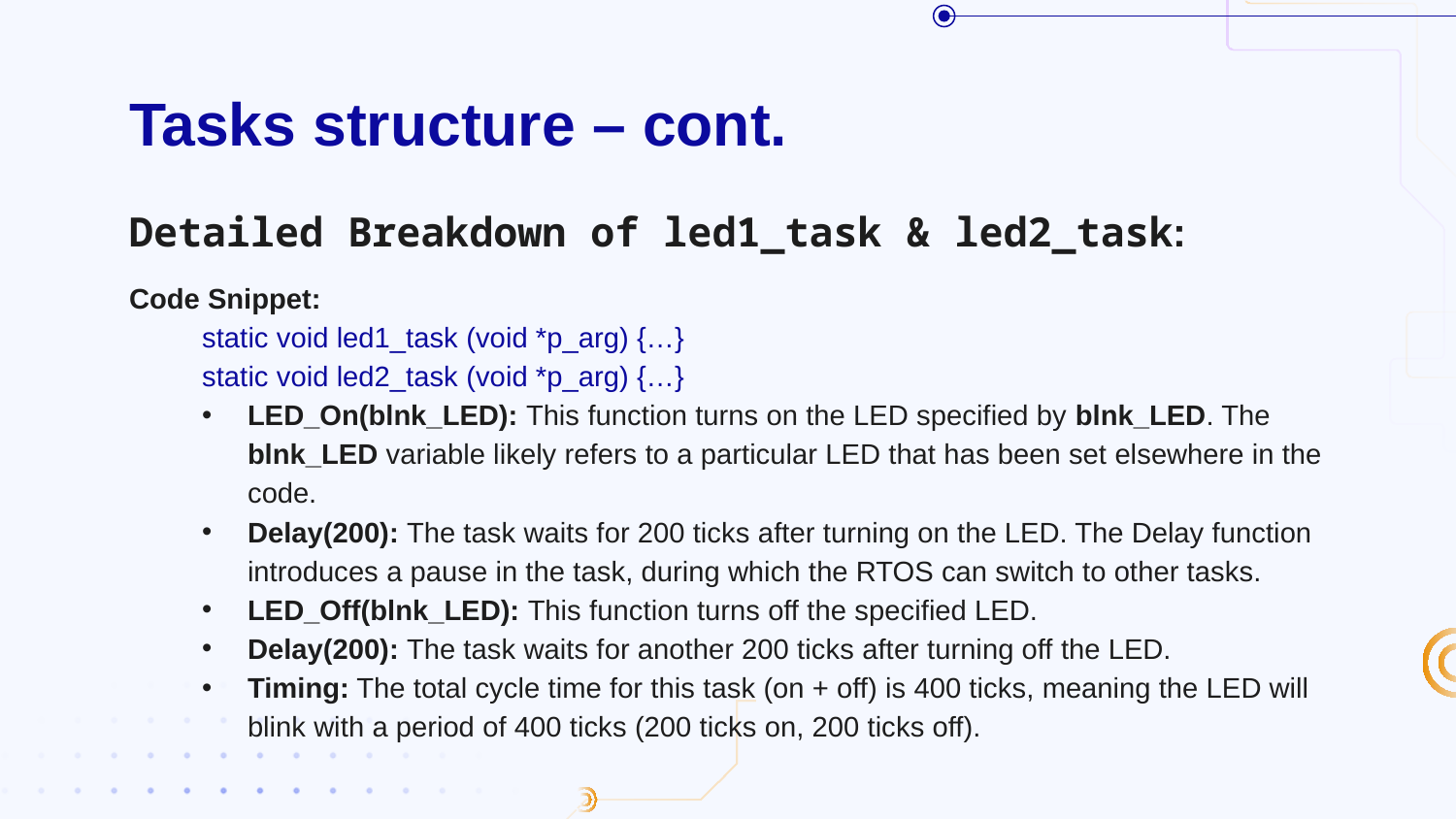

# Tasks structure – cont.

Detailed Breakdown of led1_task & led2_task:
Code Snippet:
static void led1_task (void *p_arg) {…}
static void led2_task (void *p_arg) {…}
LED_On(blnk_LED): This function turns on the LED specified by blnk_LED. The blnk_LED variable likely refers to a particular LED that has been set elsewhere in the code.
Delay(200): The task waits for 200 ticks after turning on the LED. The Delay function introduces a pause in the task, during which the RTOS can switch to other tasks.
LED_Off(blnk_LED): This function turns off the specified LED.
Delay(200): The task waits for another 200 ticks after turning off the LED.
Timing: The total cycle time for this task (on + off) is 400 ticks, meaning the LED will blink with a period of 400 ticks (200 ticks on, 200 ticks off).